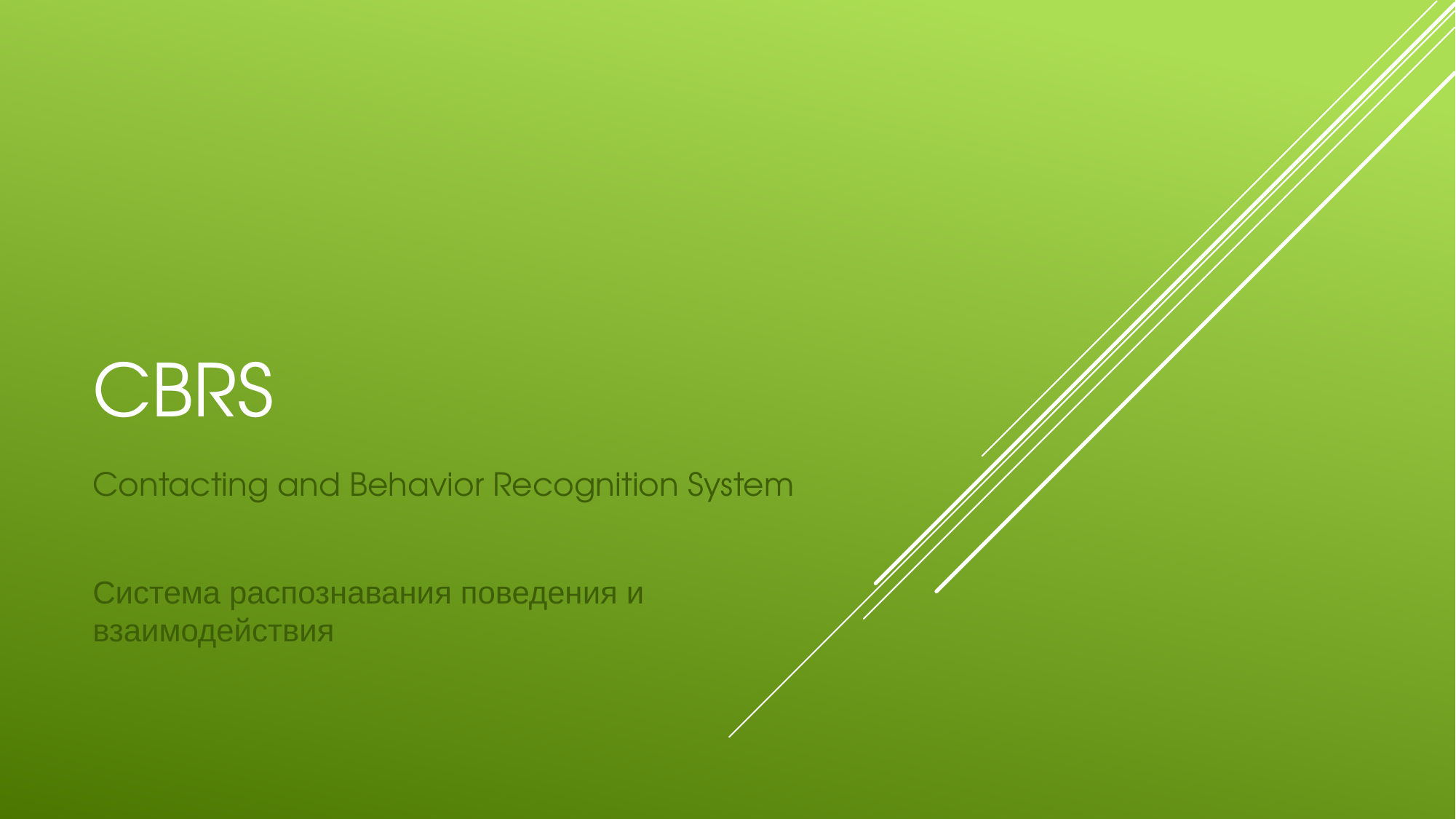

# CBRS
Contacting and Behavior Recognition System

Система распознавания поведения и взаимодействия